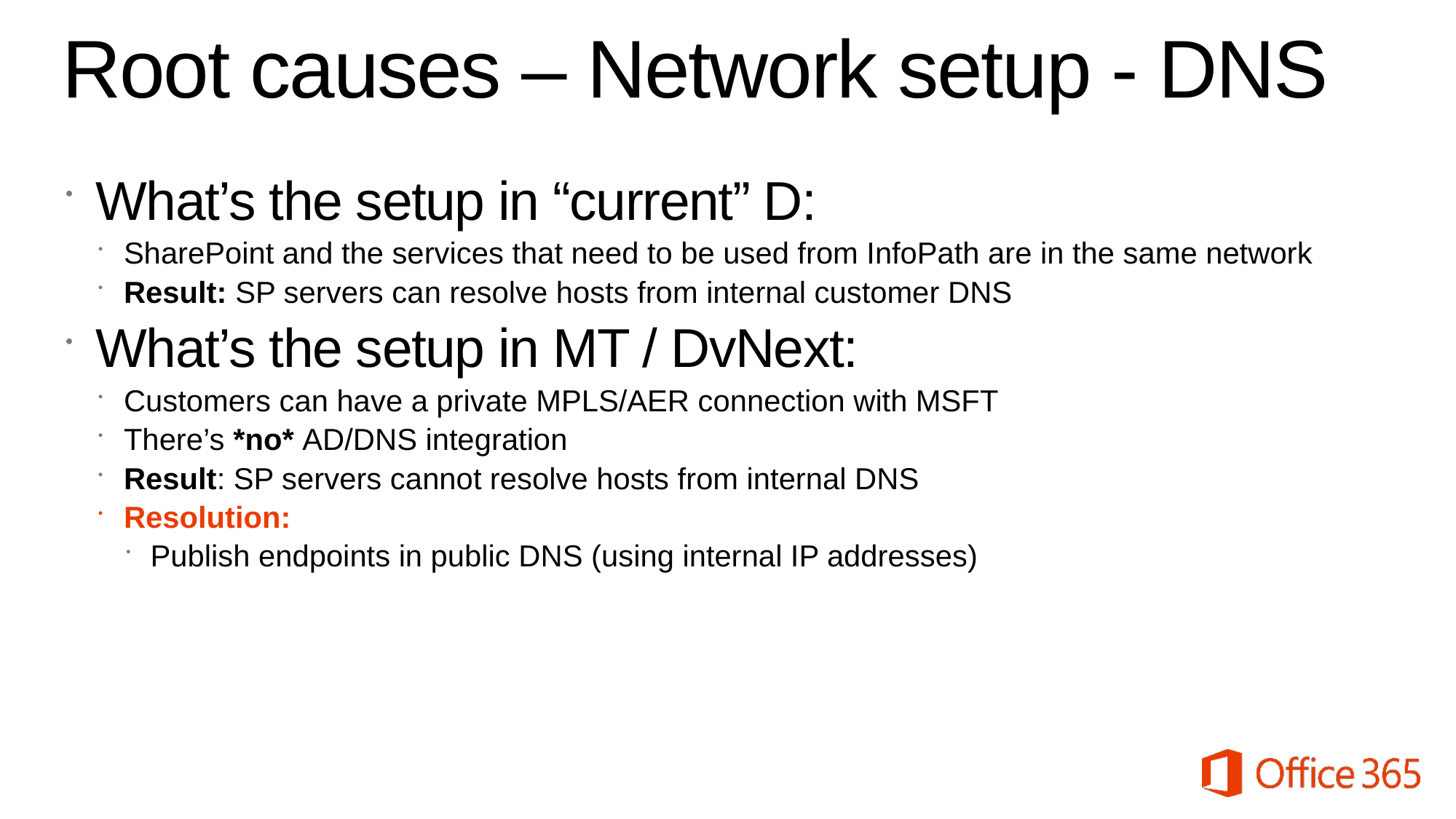

# Root causes – Network setup - DNS
What’s the setup in “current” D:
SharePoint and the services that need to be used from InfoPath are in the same network
Result: SP servers can resolve hosts from internal customer DNS
What’s the setup in MT / DvNext:
Customers can have a private MPLS/AER connection with MSFT
There’s *no* AD/DNS integration
Result: SP servers cannot resolve hosts from internal DNS
Resolution:
Publish endpoints in public DNS (using internal IP addresses)